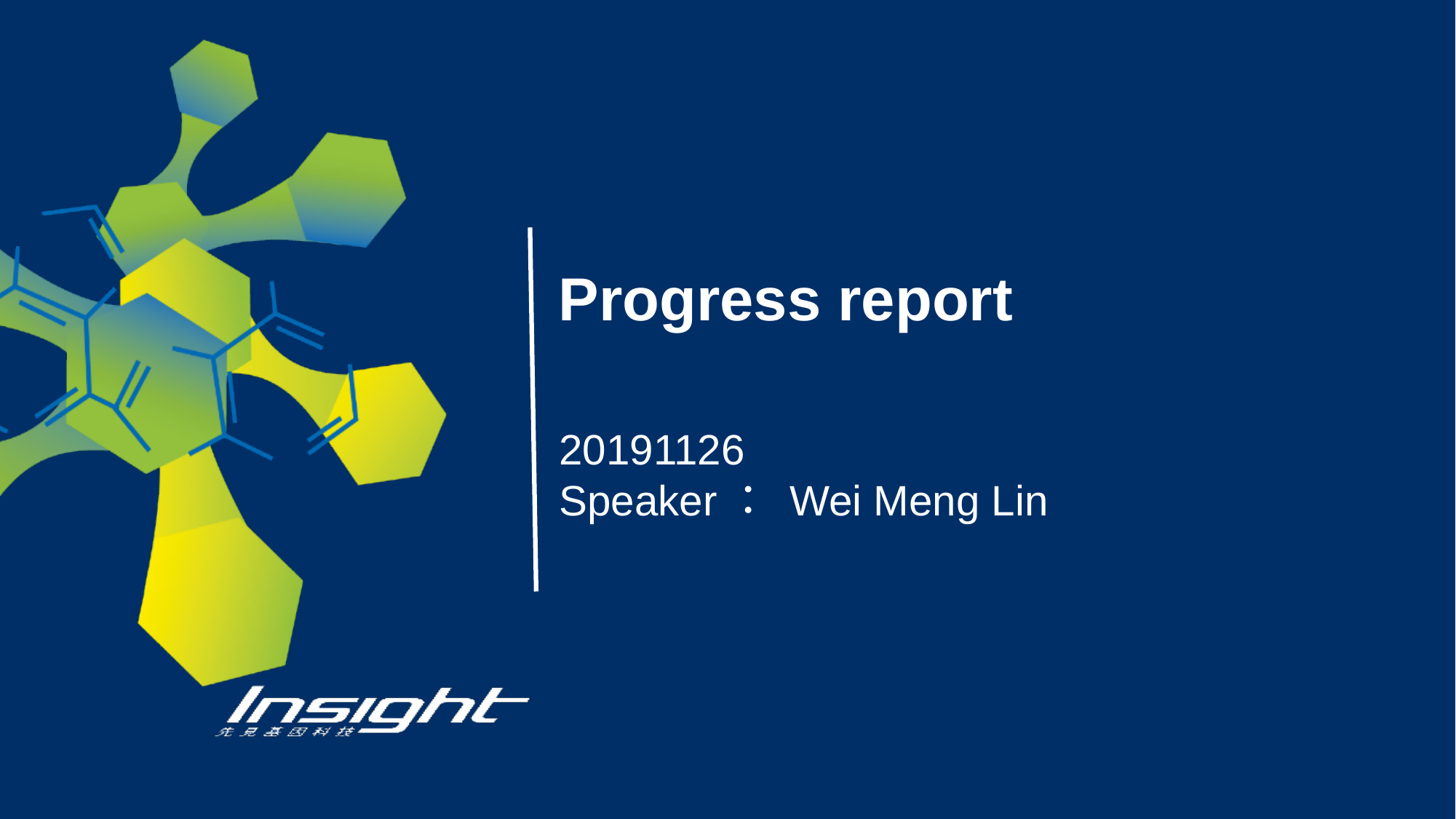

# Progress report
20191126
Speaker： Wei Meng Lin